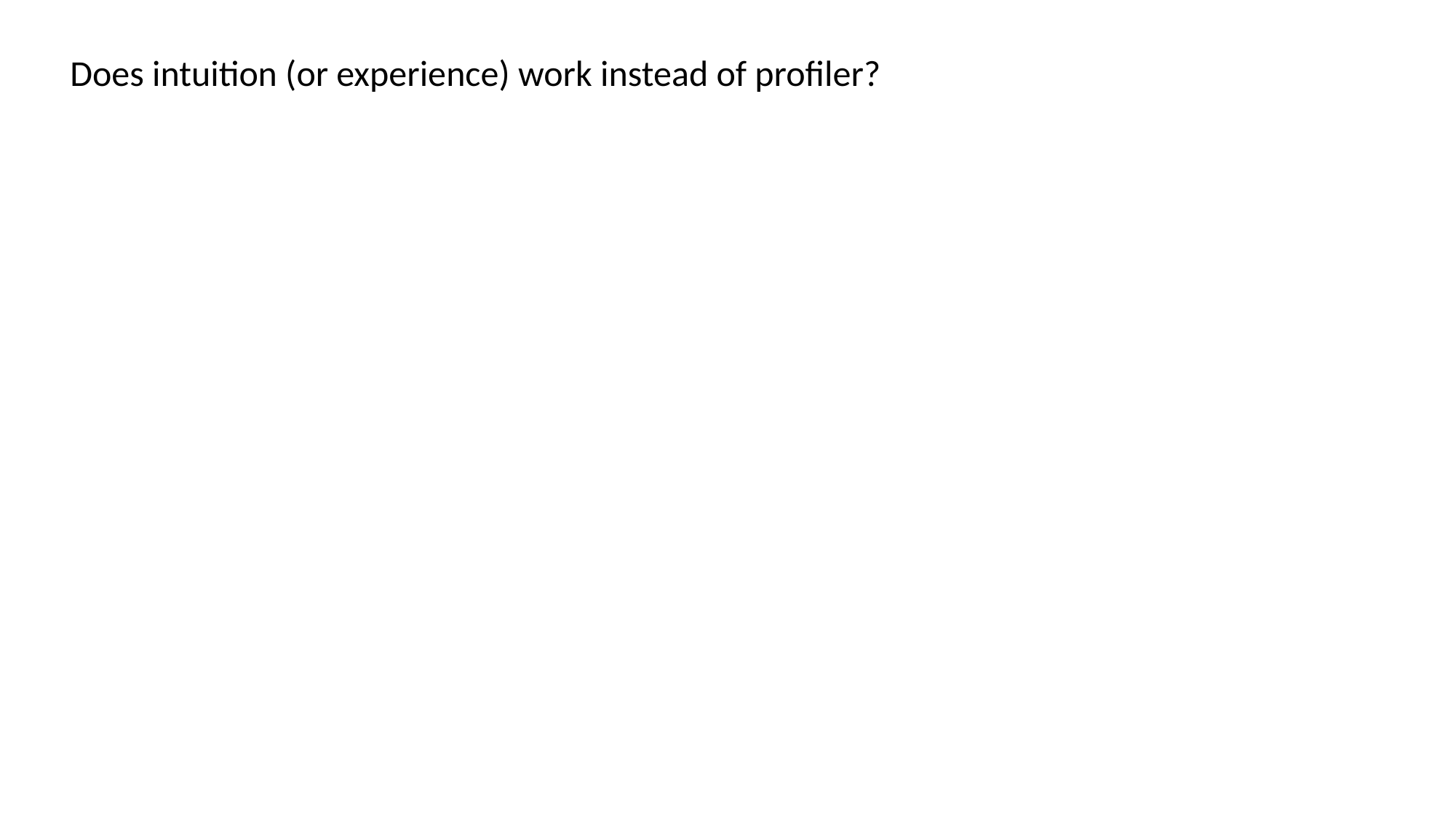

Does intuition (or experience) work instead of profiler?